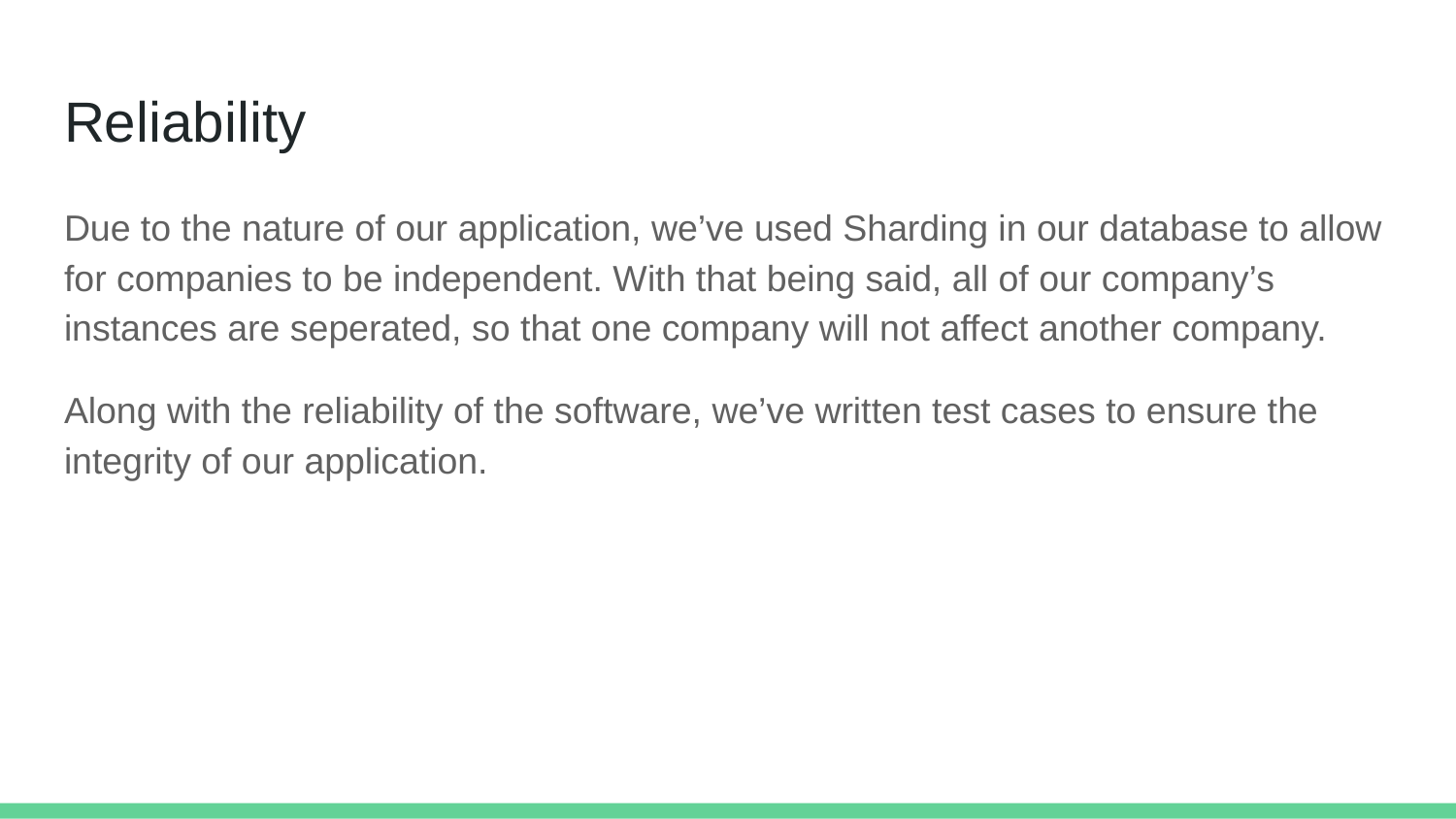

# Reliability
Due to the nature of our application, we’ve used Sharding in our database to allow for companies to be independent. With that being said, all of our company’s instances are seperated, so that one company will not affect another company.
Along with the reliability of the software, we’ve written test cases to ensure the integrity of our application.